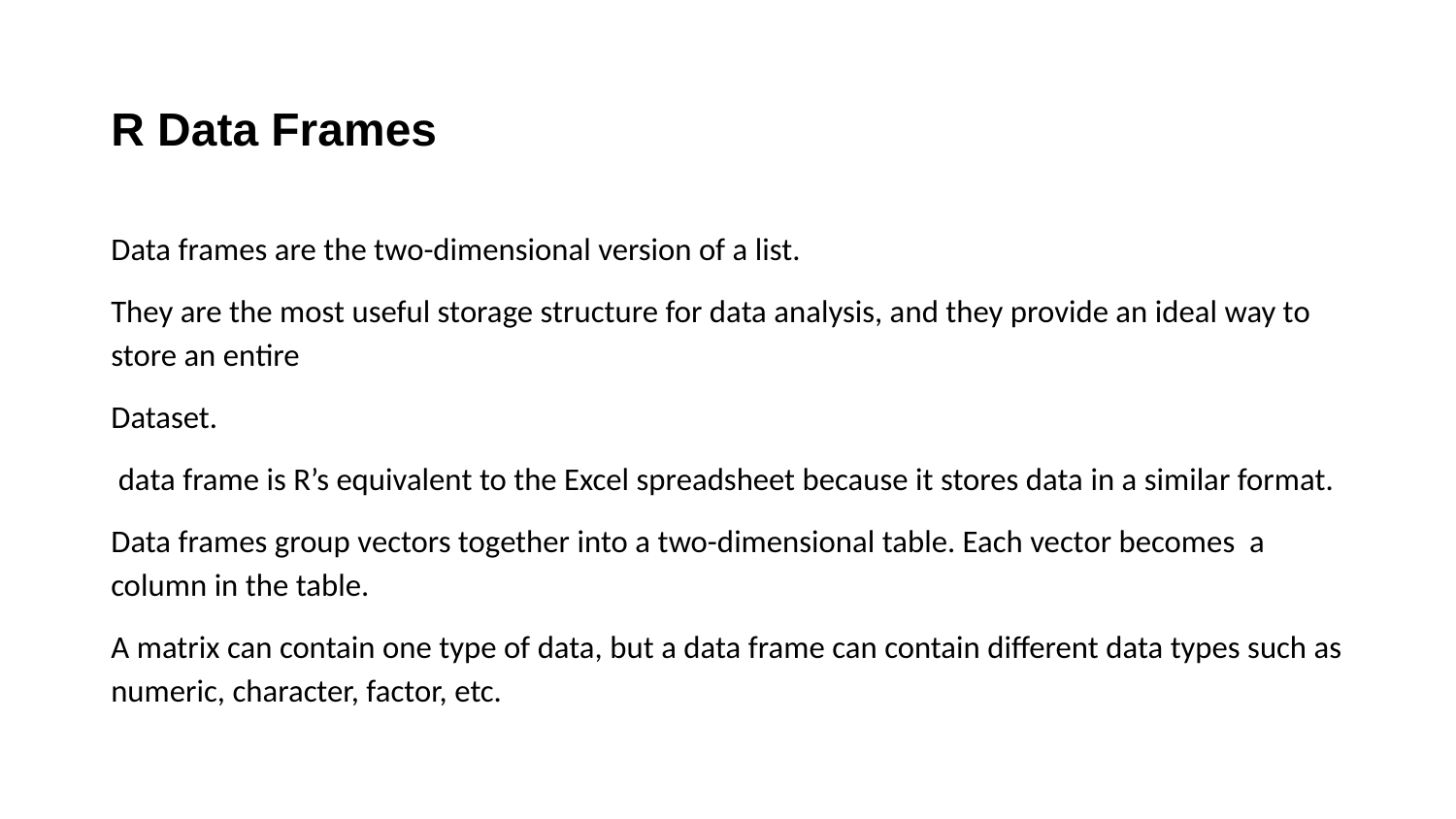

# R Data Frames
Data frames are the two-dimensional version of a list.
They are the most useful storage structure for data analysis, and they provide an ideal way to store an entire
Dataset.
 data frame is R’s equivalent to the Excel spreadsheet because it stores data in a similar format.
Data frames group vectors together into a two-dimensional table. Each vector becomes  a column in the table.
A matrix can contain one type of data, but a data frame can contain different data types such as numeric, character, factor, etc.